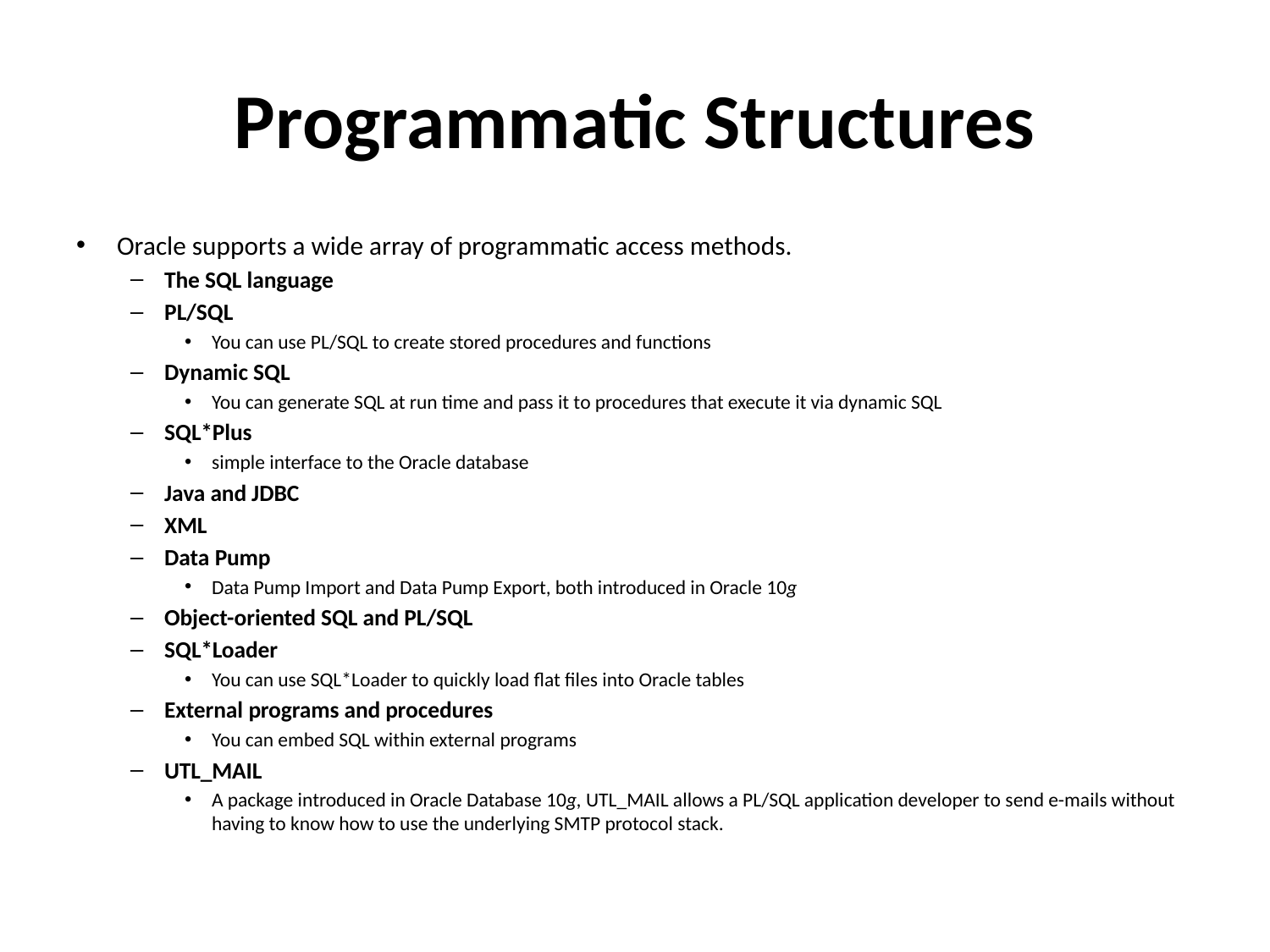

# Programmatic Structures
Oracle supports a wide array of programmatic access methods.
The SQL language
PL/SQL
You can use PL/SQL to create stored procedures and functions
Dynamic SQL
You can generate SQL at run time and pass it to procedures that execute it via dynamic SQL
SQL*Plus
simple interface to the Oracle database
Java and JDBC
XML
Data Pump
Data Pump Import and Data Pump Export, both introduced in Oracle 10g
Object-oriented SQL and PL/SQL
SQL*Loader
You can use SQL*Loader to quickly load flat files into Oracle tables
External programs and procedures
You can embed SQL within external programs
UTL_MAIL
A package introduced in Oracle Database 10g, UTL_MAIL allows a PL/SQL application developer to send e-mails without having to know how to use the underlying SMTP protocol stack.